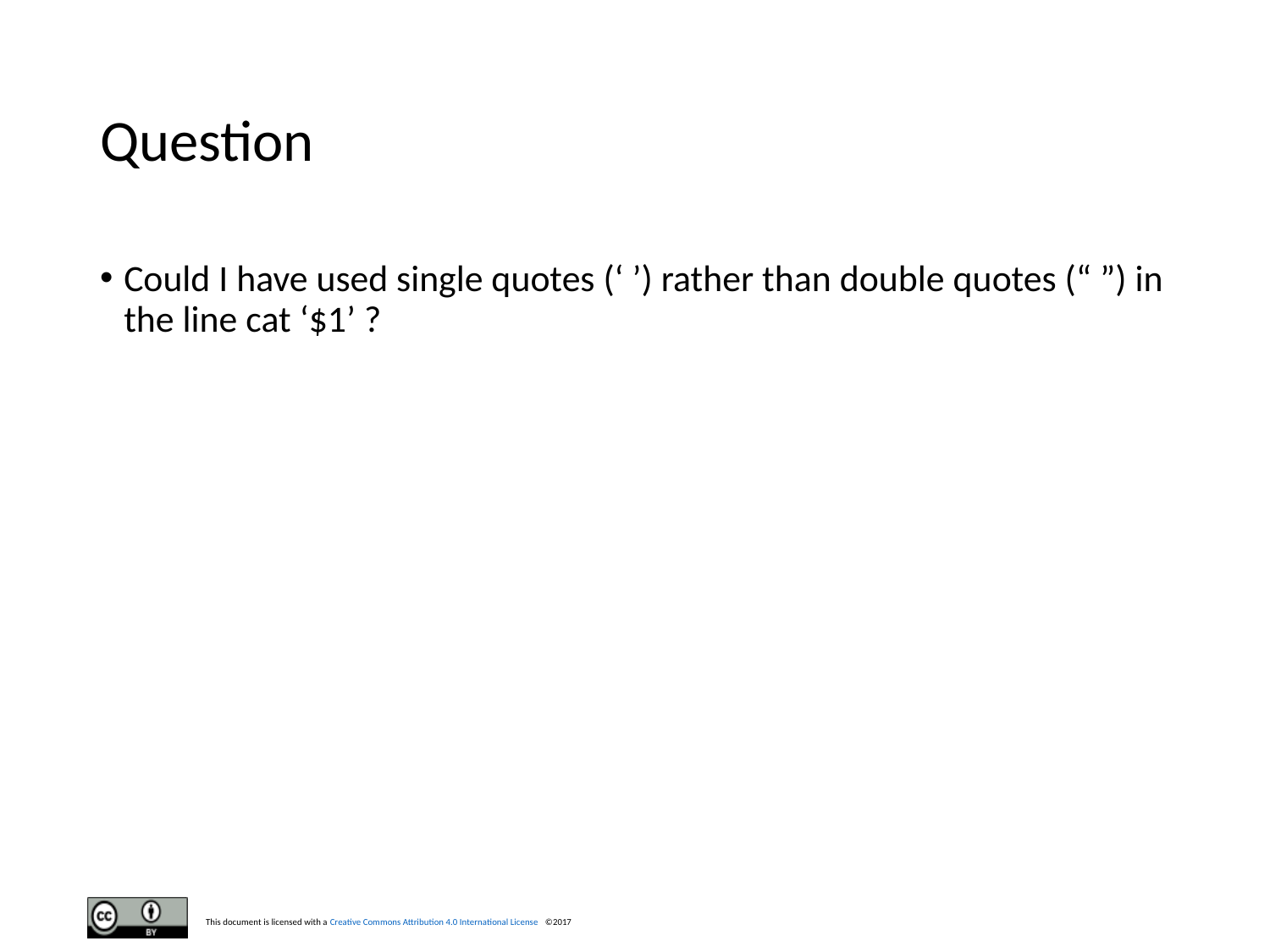

# Question
Could I have used single quotes (‘ ’) rather than double quotes (“ ”) in the line cat ‘$1’ ?